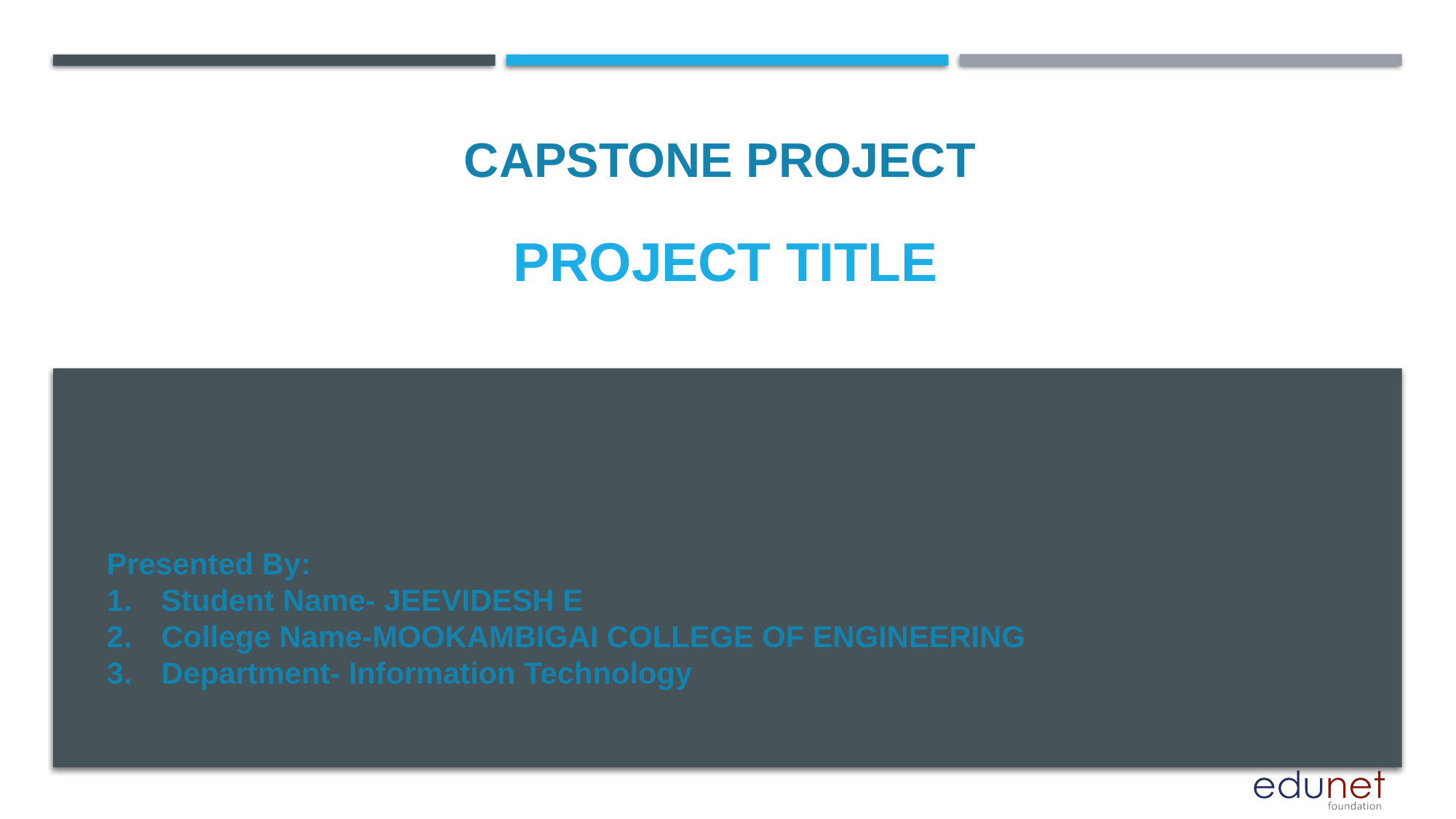

# PROJECT TITLE
CAPSTONE PROJECT
Presented By:
Student Name- JEEVIDESH E
College Name-MOOKAMBIGAI COLLEGE OF ENGINEERING
Department- Information Technology